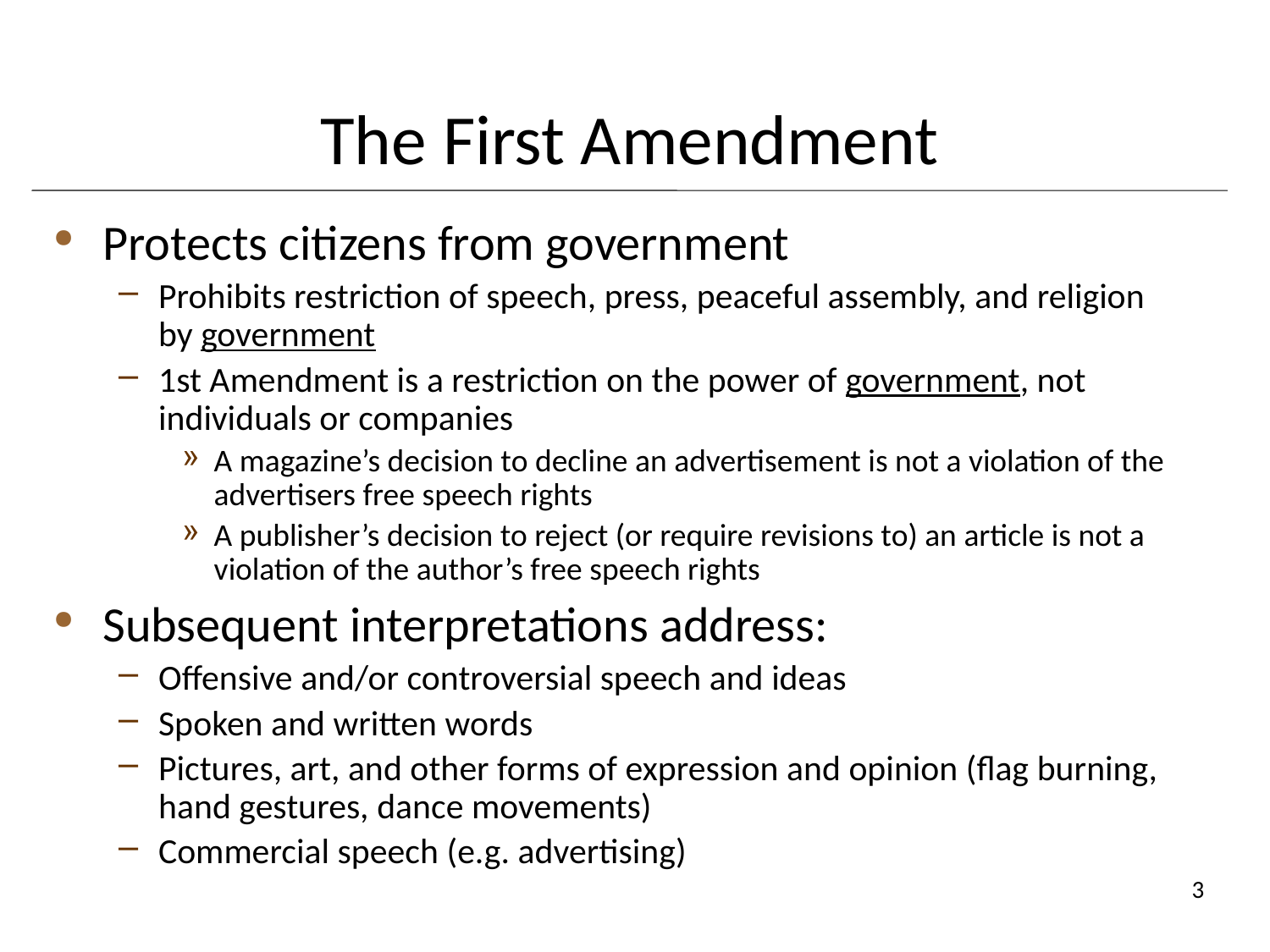

# The First Amendment
Protects citizens from government
Prohibits restriction of speech, press, peaceful assembly, and religion by government
1st Amendment is a restriction on the power of government, not individuals or companies
A magazine’s decision to decline an advertisement is not a violation of the advertisers free speech rights
A publisher’s decision to reject (or require revisions to) an article is not a violation of the author’s free speech rights
Subsequent interpretations address:
Offensive and/or controversial speech and ideas
Spoken and written words
Pictures, art, and other forms of expression and opinion (flag burning, hand gestures, dance movements)
Commercial speech (e.g. advertising)
3